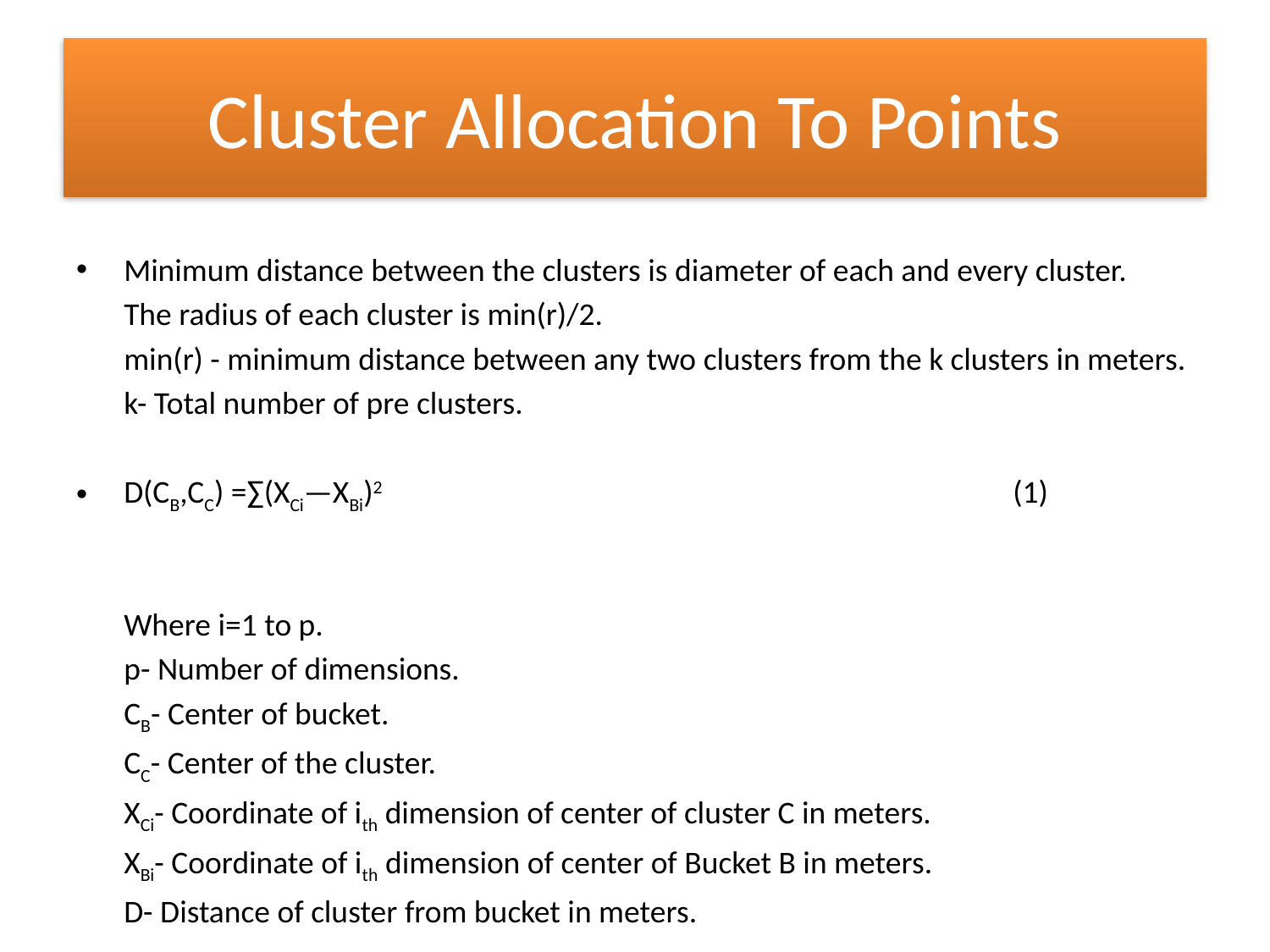

# Cluster Allocation To Points
Minimum distance between the clusters is diameter of each and every cluster.
	The radius of each cluster is min(r)/2.
	min(r) - minimum distance between any two clusters from the k clusters in meters.
	k- Total number of pre clusters.

D(CB,CC) =∑(XCi—XBi)2  					(1)

	Where i=1 to p.
	p- Number of dimensions.
	CB- Center of bucket.
	CC- Center of the cluster.
	XCi- Coordinate of ith dimension of center of cluster C in meters.
	XBi- Coordinate of ith dimension of center of Bucket B in meters.
	D- Distance of cluster from bucket in meters.